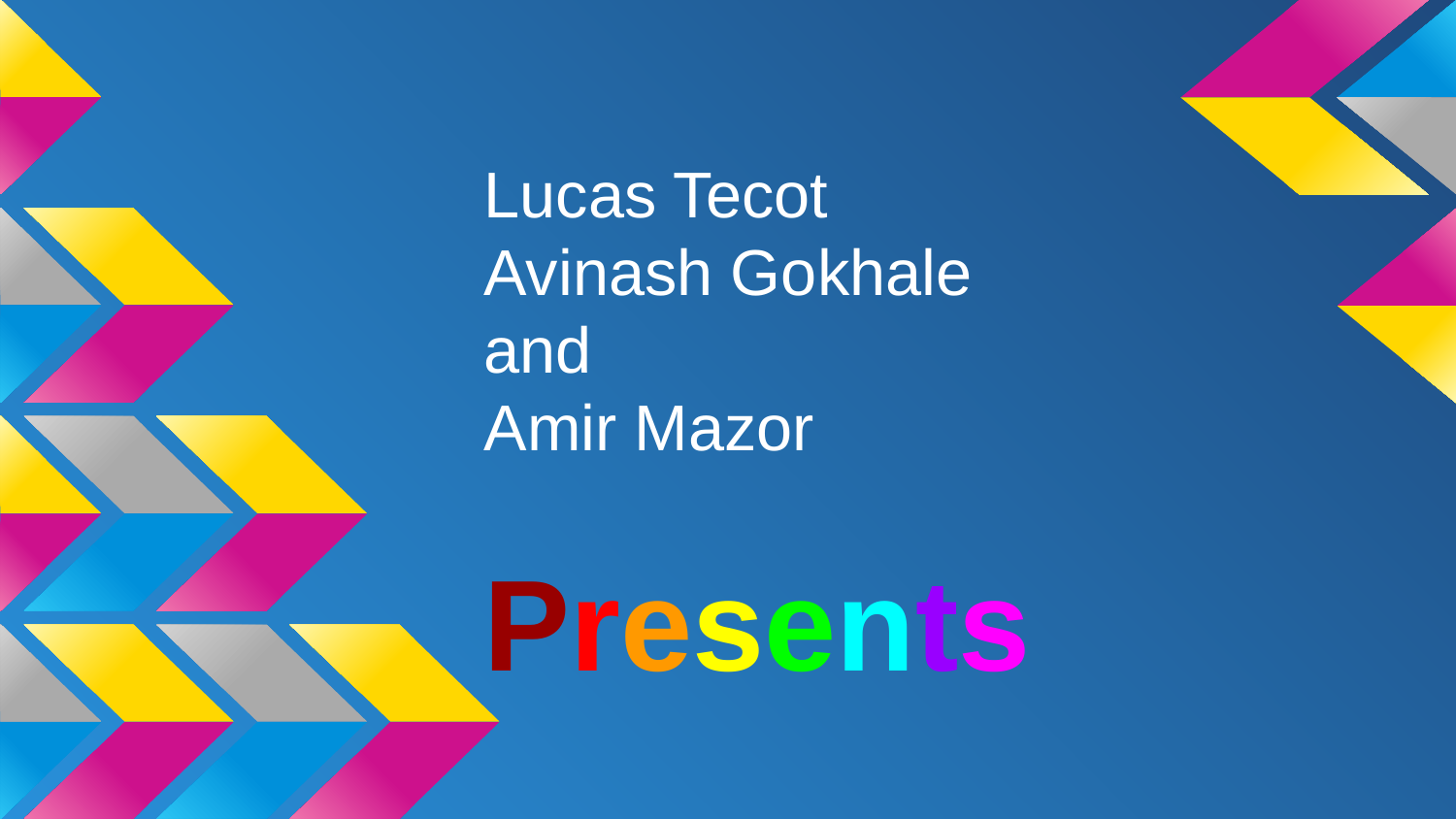

Lucas Tecot
Avinash Gokhale
and
Amir Mazor

Presents